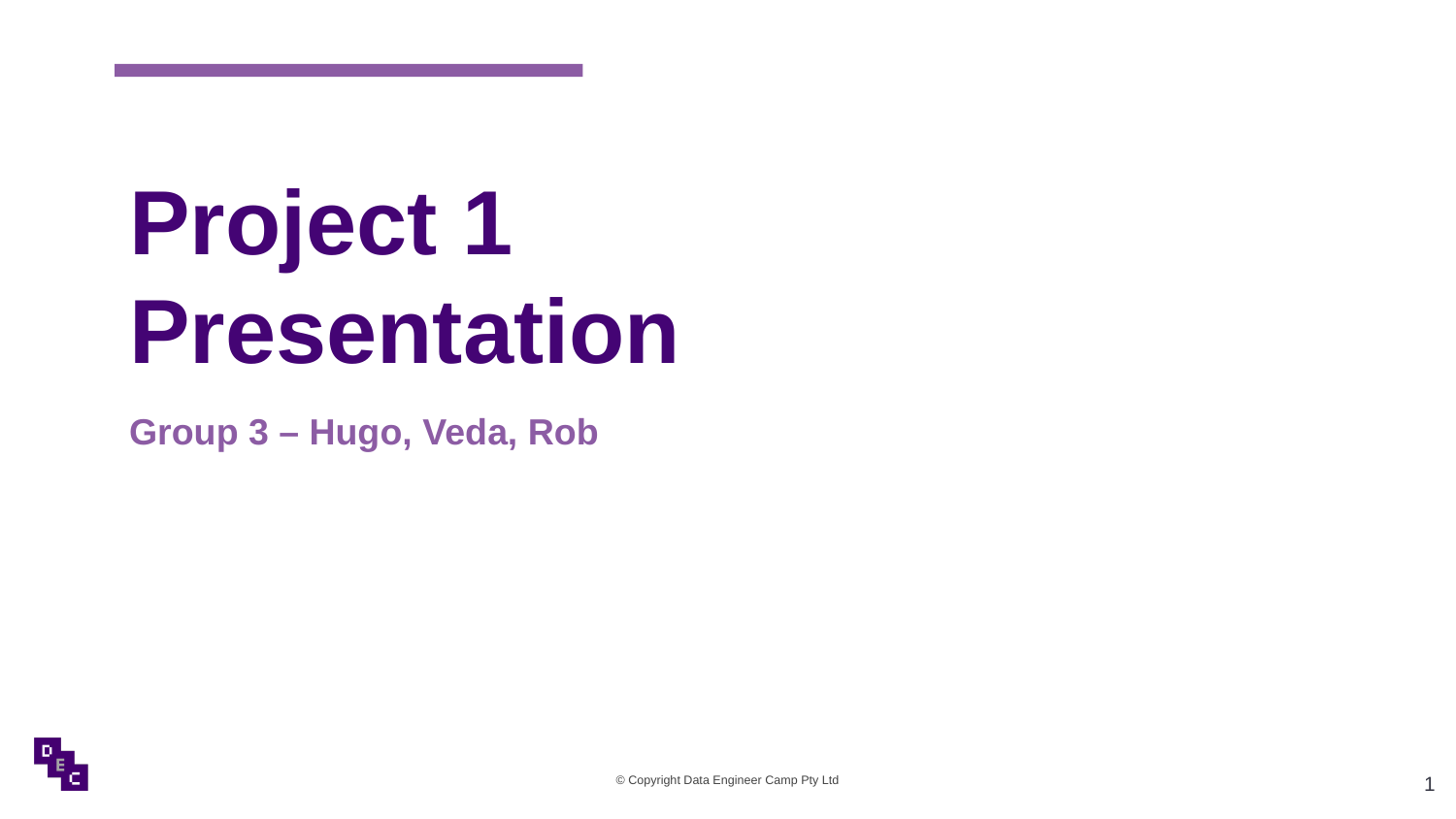

# Project 1  Presentation
Group 3 – Hugo, Veda, Rob
1